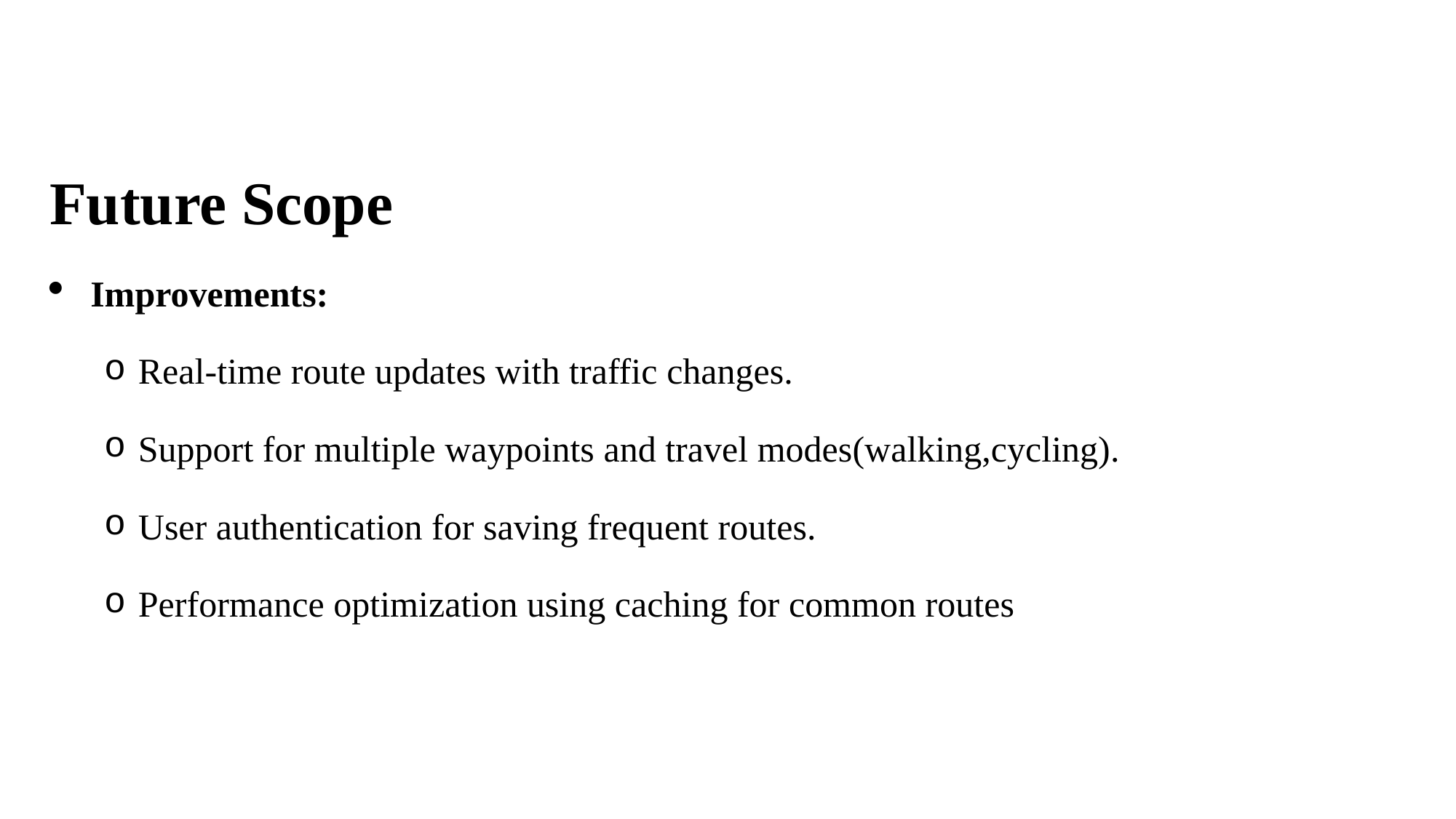

Future Scope
Improvements:
Real-time route updates with traffic changes.
Support for multiple waypoints and travel modes(walking,cycling).
User authentication for saving frequent routes.
Performance optimization using caching for common routes